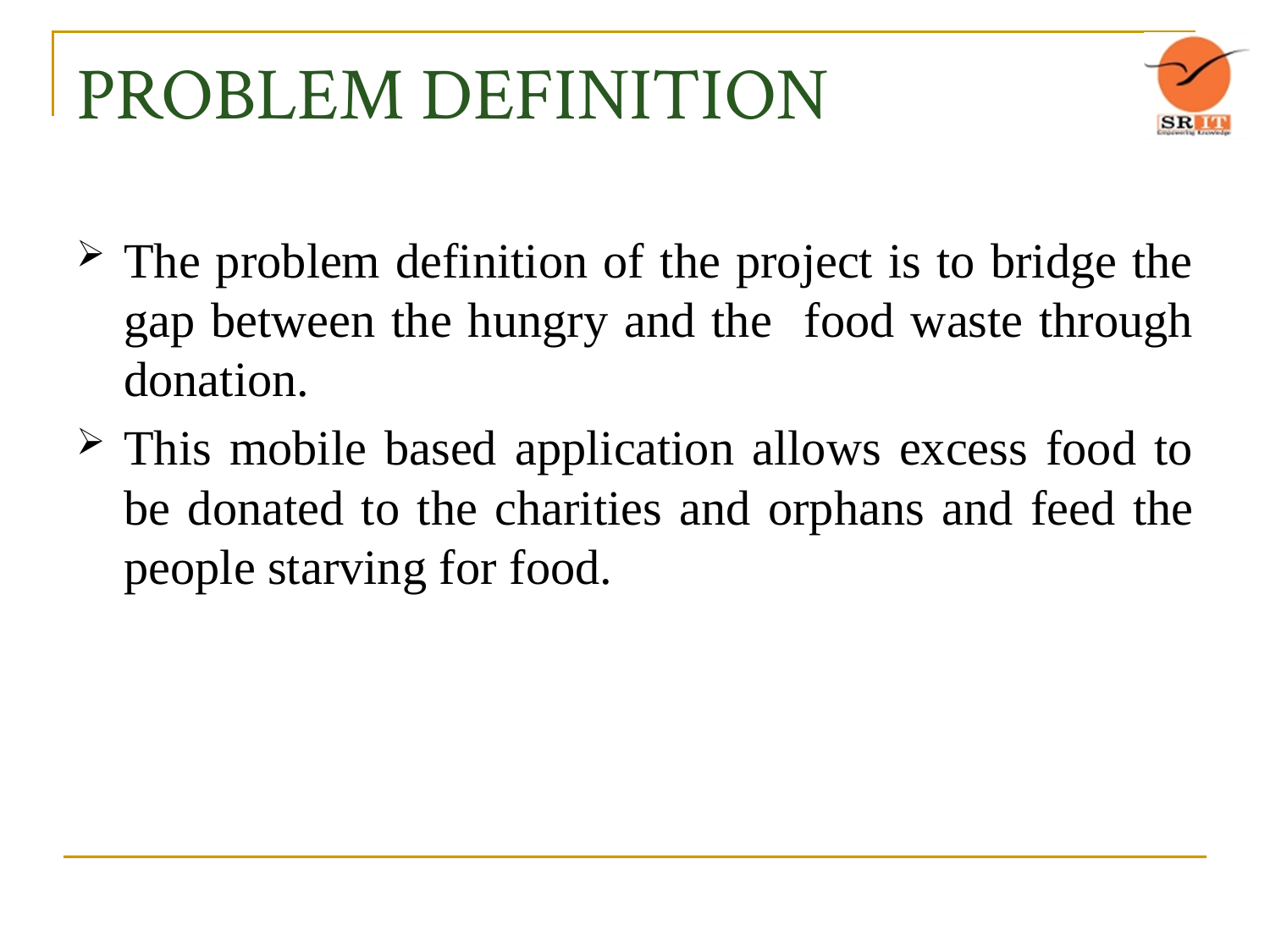

# PROBLEM DEFINITION
The problem definition of the project is to bridge the gap between the hungry and the  food waste through donation.
This mobile based application allows excess food to be donated to the charities and orphans and feed the people starving for food.